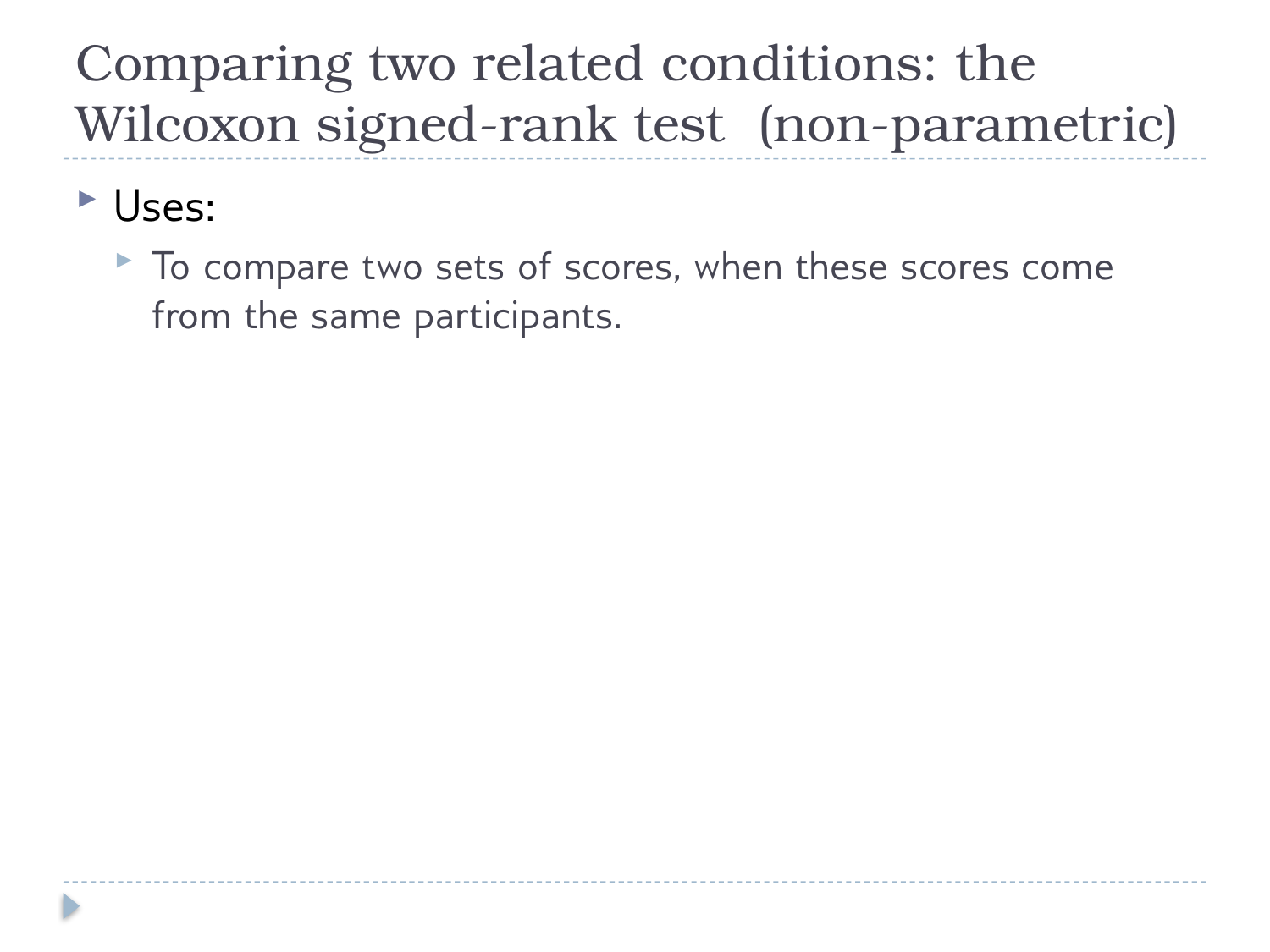

# Comparing two related conditions: the Wilcoxon signed-rank test  (non-parametric)
Uses:
To compare two sets of scores, when these scores come from the same participants.